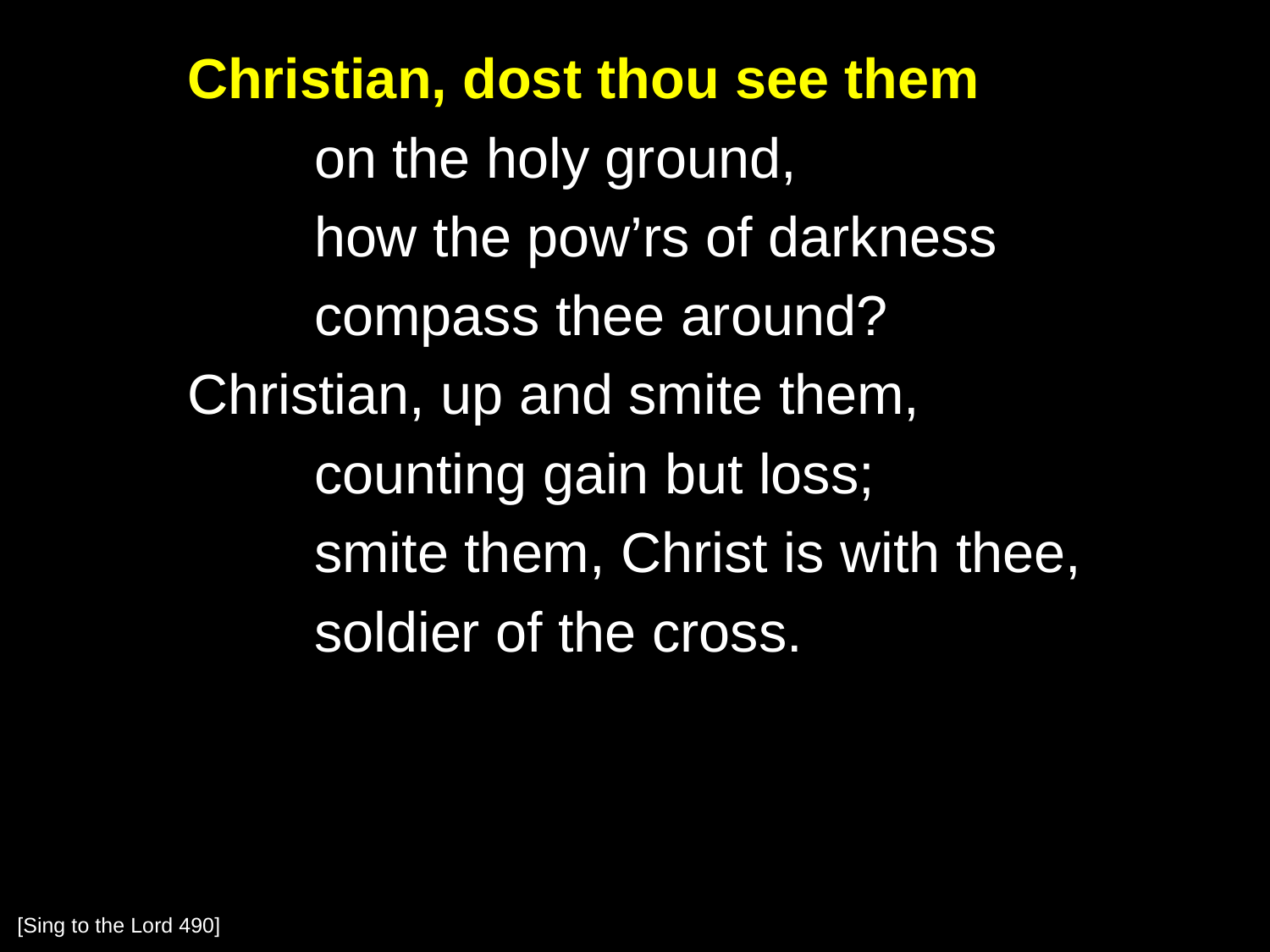

Christian, dost thou see them
		on the holy ground,
		how the pow’rs of darkness
		compass thee around?
	Christian, up and smite them,
		counting gain but loss;
		smite them, Christ is with thee,
		soldier of the cross.
[Sing to the Lord 490]